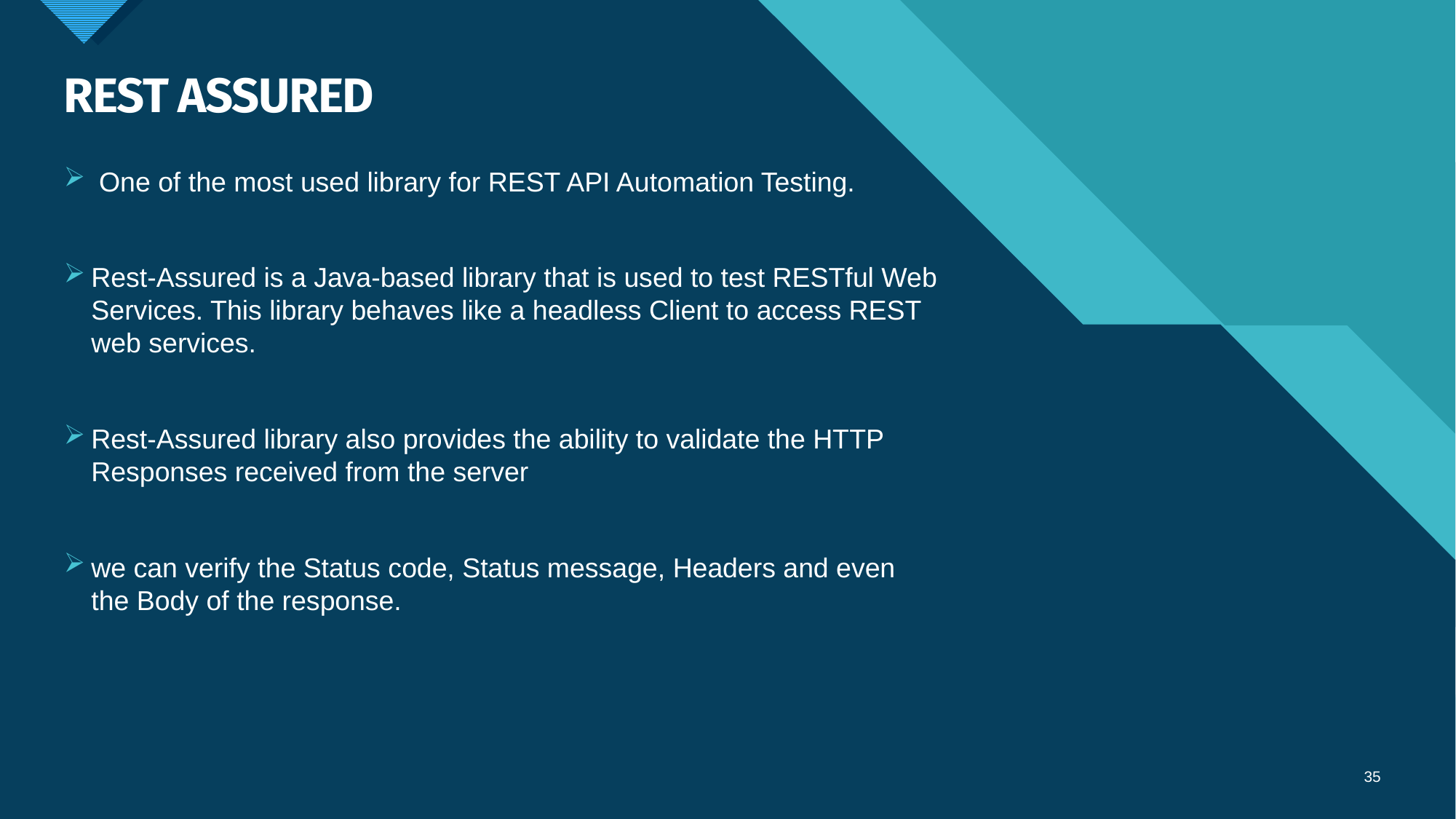

# REST ASSURED
 One of the most used library for REST API Automation Testing.

Rest-Assured is a Java-based library that is used to test RESTful Web Services. This library behaves like a headless Client to access REST web services.

Rest-Assured library also provides the ability to validate the HTTP Responses received from the server

we can verify the Status code, Status message, Headers and even the Body of the response.

35